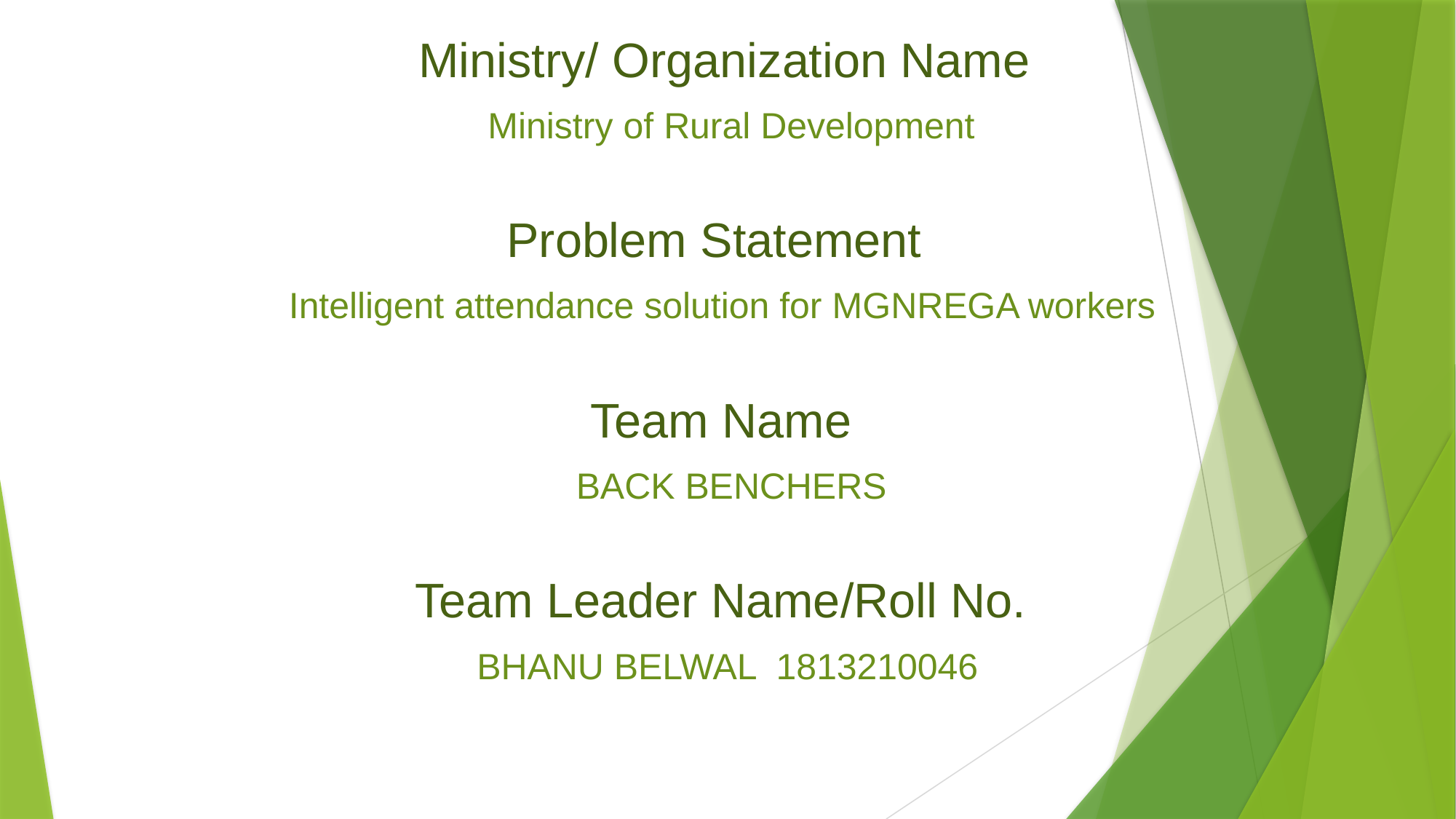

Ministry/ Organization Name
 Ministry of Rural Development

Problem Statement
Intelligent attendance solution for MGNREGA workers

Team Name
 BACK BENCHERS

Team Leader Name/Roll No.
BHANU BELWAL  1813210046